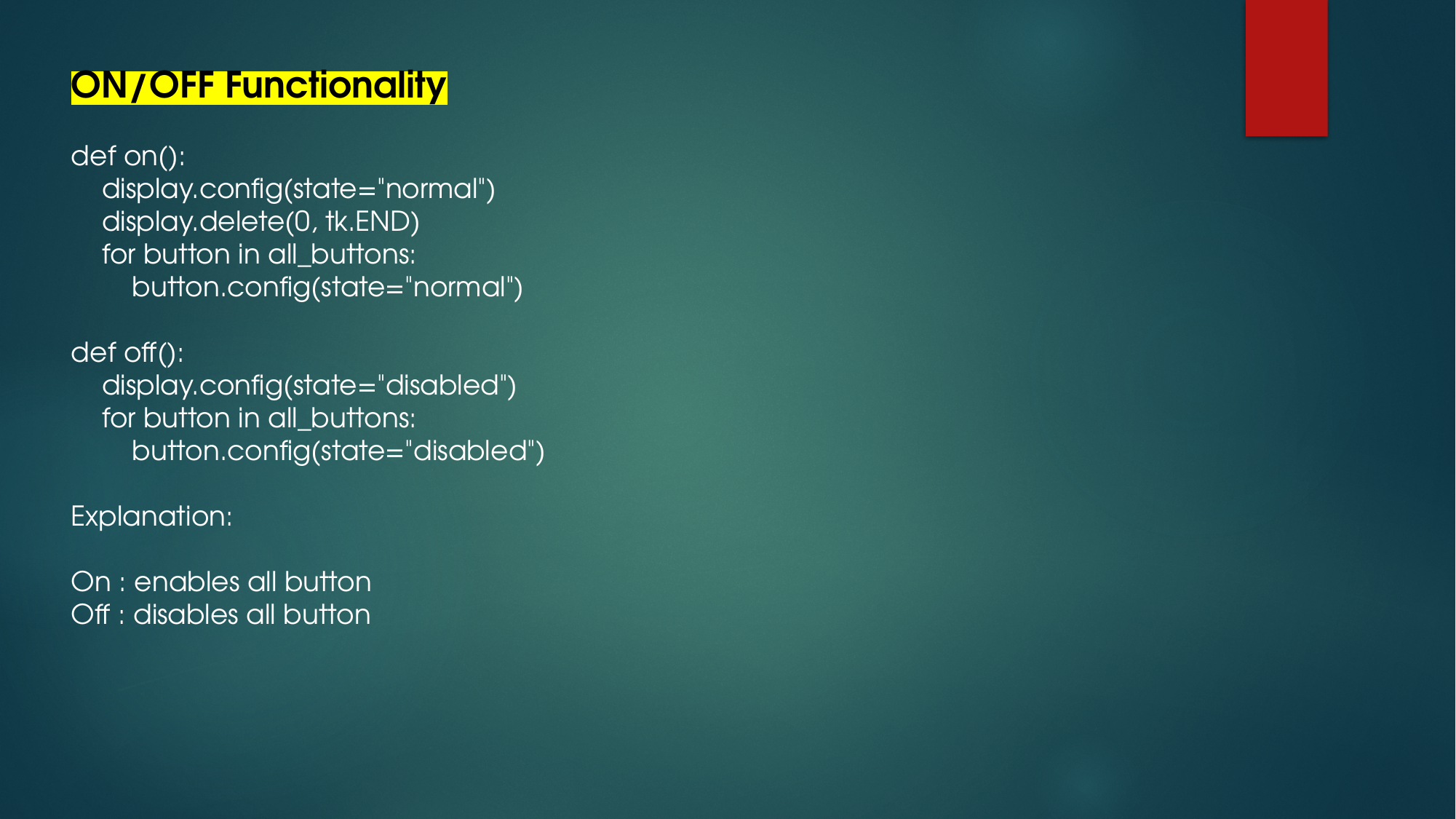

ON/OFF Functionality

def on():
    display.config(state="normal")
    display.delete(0, tk.END)
    for button in all_buttons:
        button.config(state="normal")

def off():
    display.config(state="disabled")
    for button in all_buttons:
        button.config(state="disabled")

Explanation:

On : enables all button
Off : disables all button